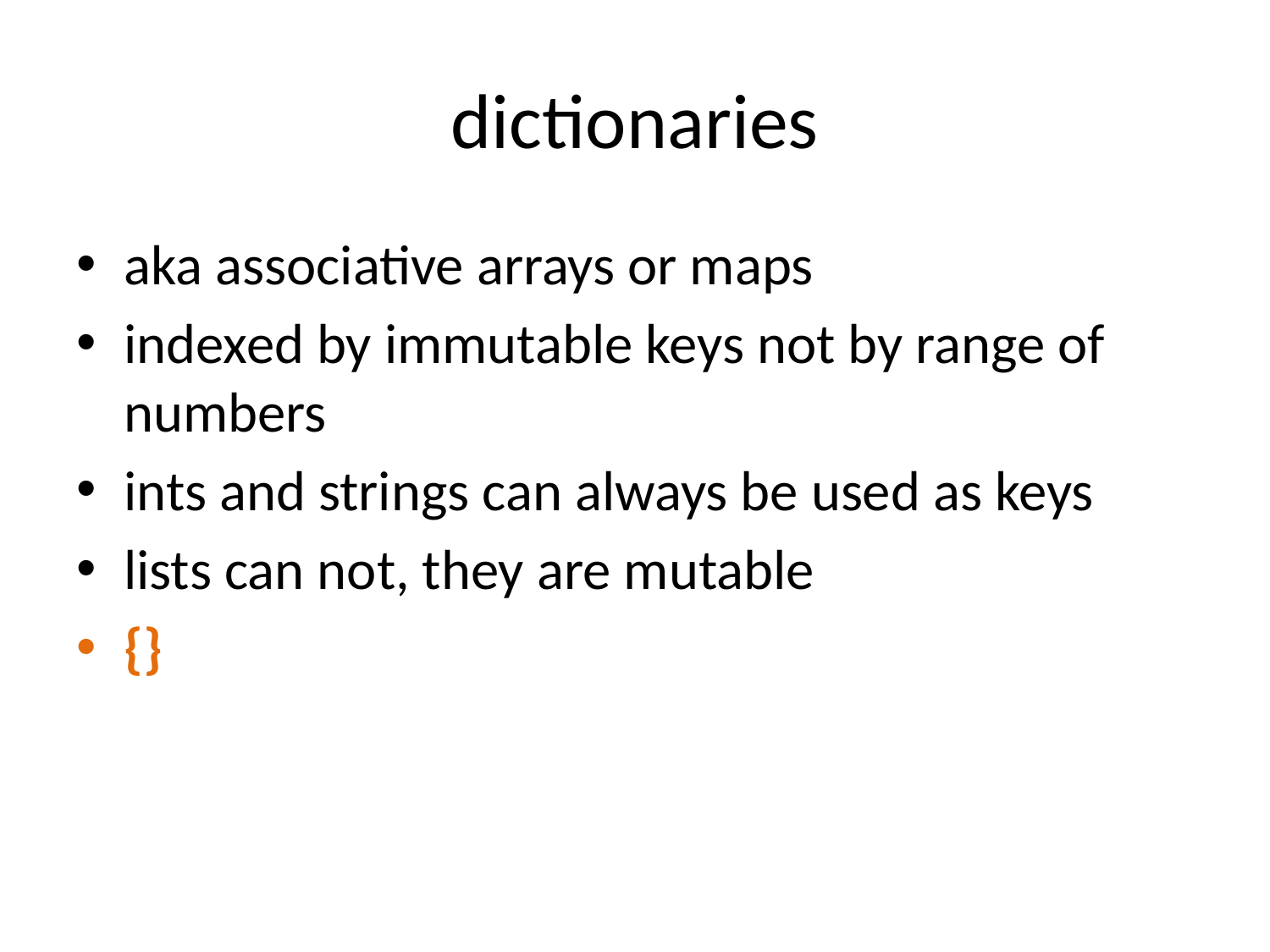

# dictionaries
aka associative arrays or maps
indexed by immutable keys not by range of numbers
ints and strings can always be used as keys
lists can not, they are mutable
{}